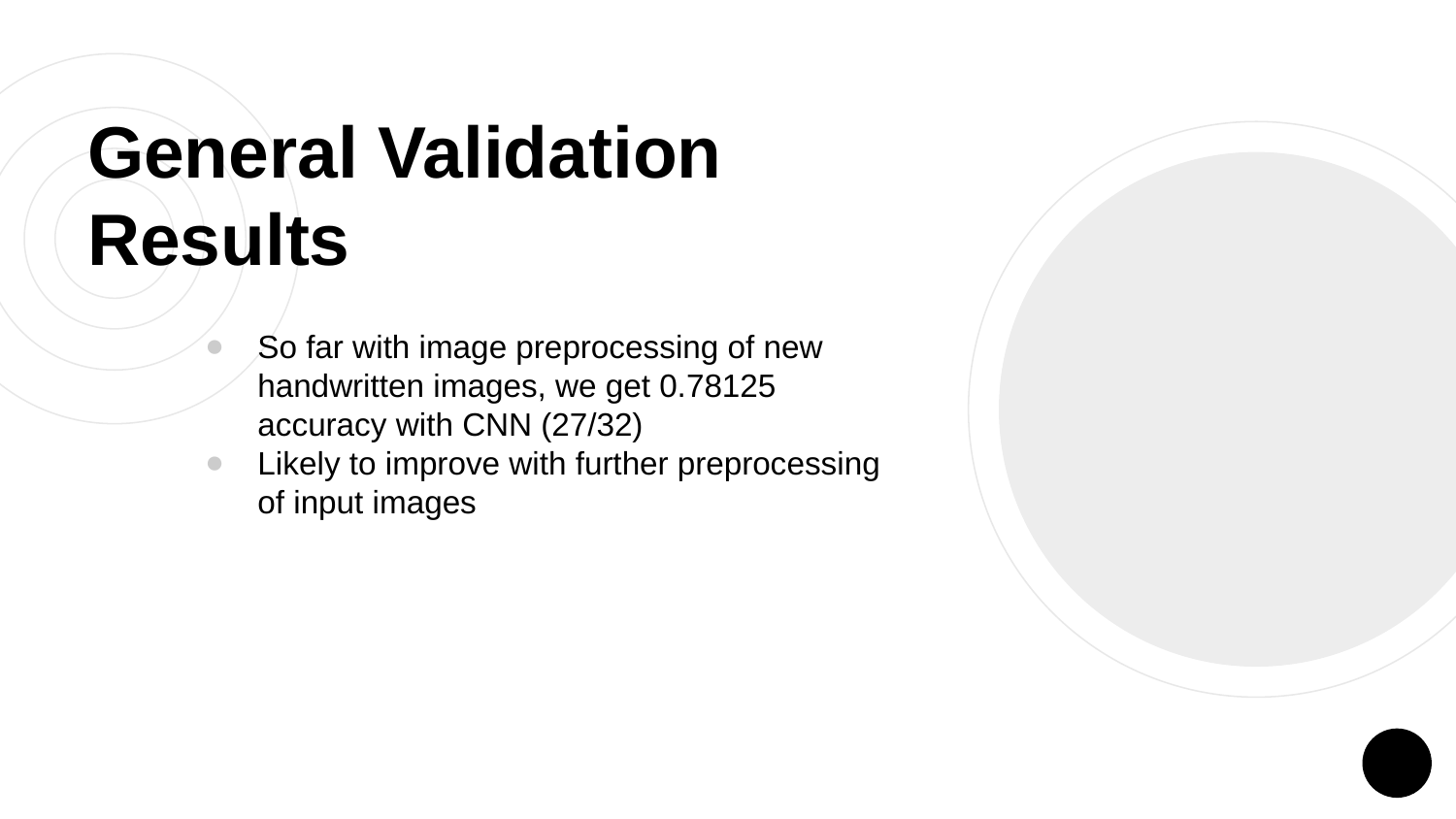

# General Validation Results
So far with image preprocessing of new handwritten images, we get 0.78125 accuracy with CNN (27/32)
Likely to improve with further preprocessing of input images